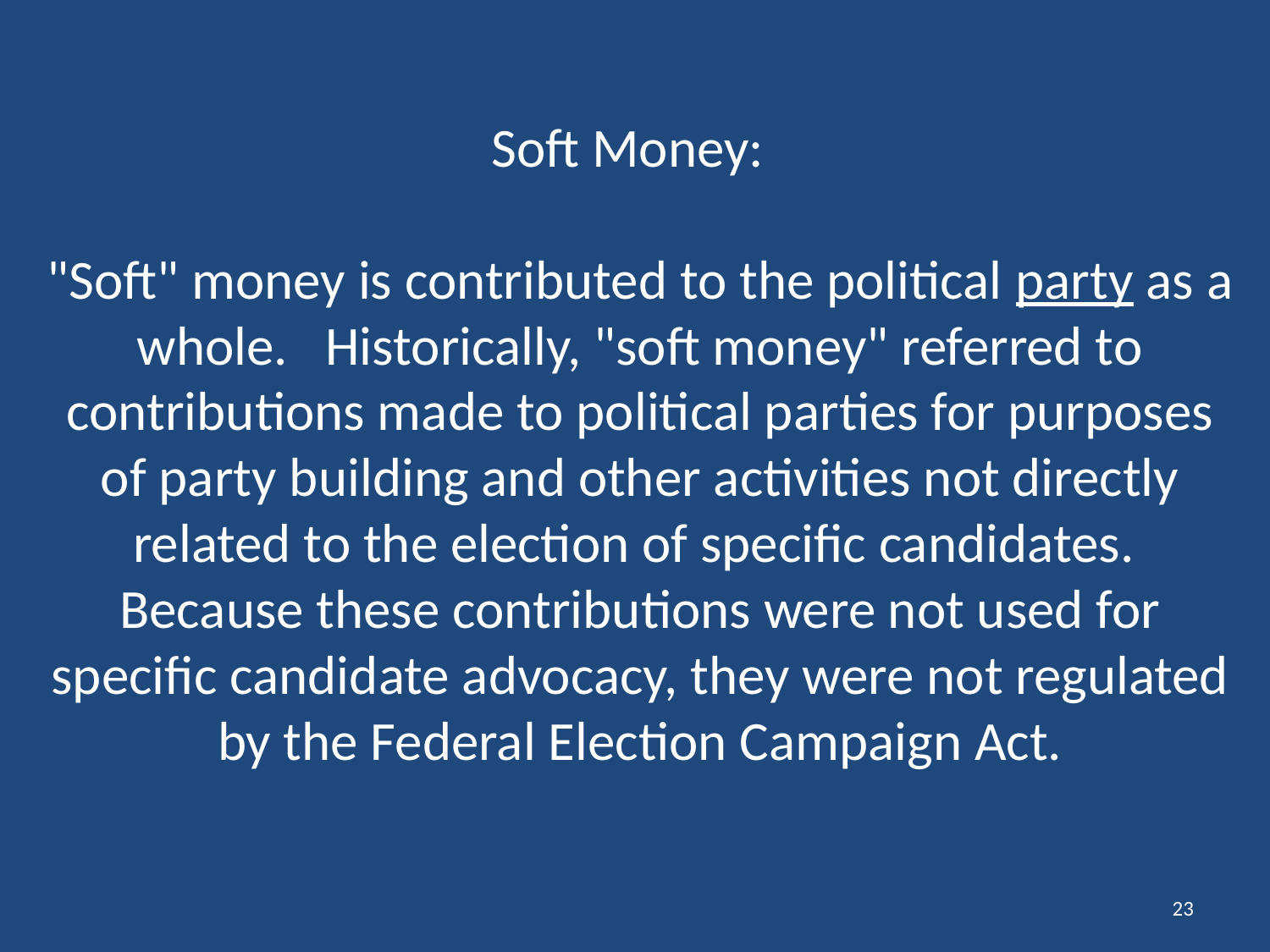

# Soft Money: "Soft" money is contributed to the political party as a whole.   Historically, "soft money" referred to contributions made to political parties for purposes of party building and other activities not directly related to the election of specific candidates.  Because these contributions were not used for specific candidate advocacy, they were not regulated by the Federal Election Campaign Act.
23